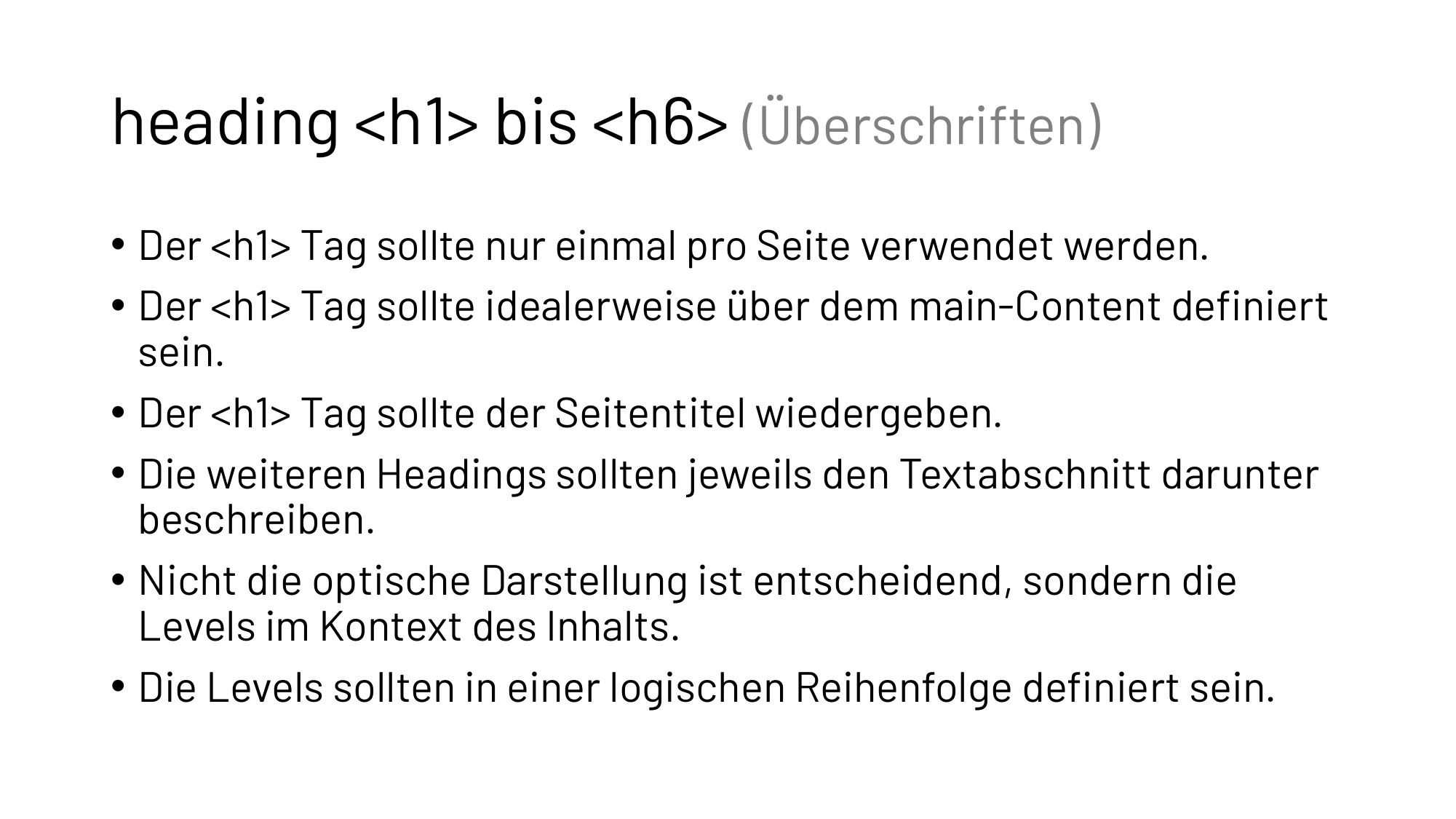

# heading <h1> bis <h6> (Überschriften)
Der <h1> Tag sollte nur einmal pro Seite verwendet werden.
Der <h1> Tag sollte idealerweise über dem main-Content definiert sein.
Der <h1> Tag sollte der Seitentitel wiedergeben.
Die weiteren Headings sollten jeweils den Textabschnitt darunter beschreiben.
Nicht die optische Darstellung ist entscheidend, sondern die Levels im Kontext des Inhalts.
Die Levels sollten in einer logischen Reihenfolge definiert sein.